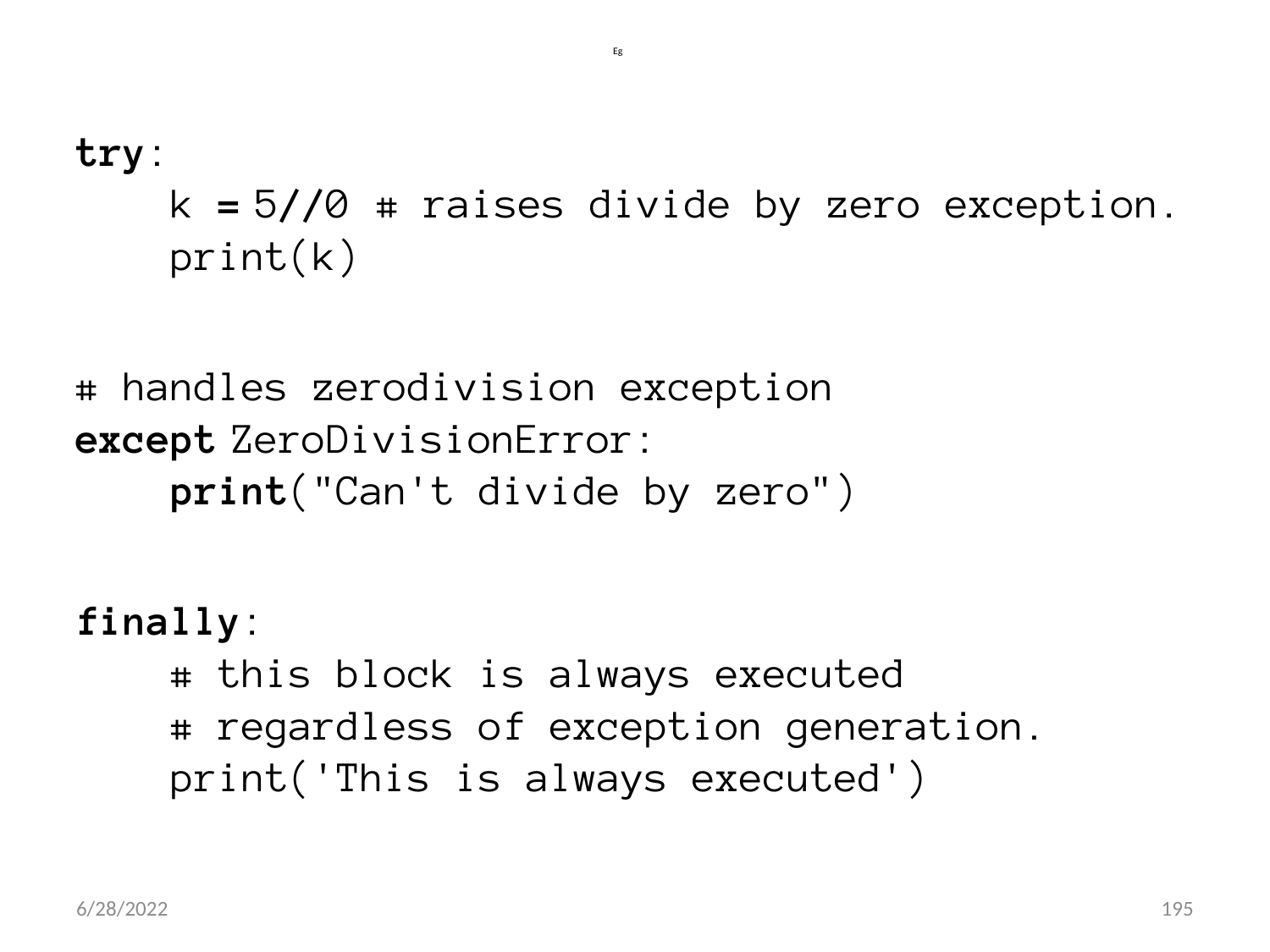

# Eg
try:
    k = 5//0  # raises divide by zero exception.
    print(k)

# handles zerodivision exception
except ZeroDivisionError:
    print("Can't divide by zero")

finally:
    # this block is always executed
    # regardless of exception generation.
    print('This is always executed')

6/28/2022
195